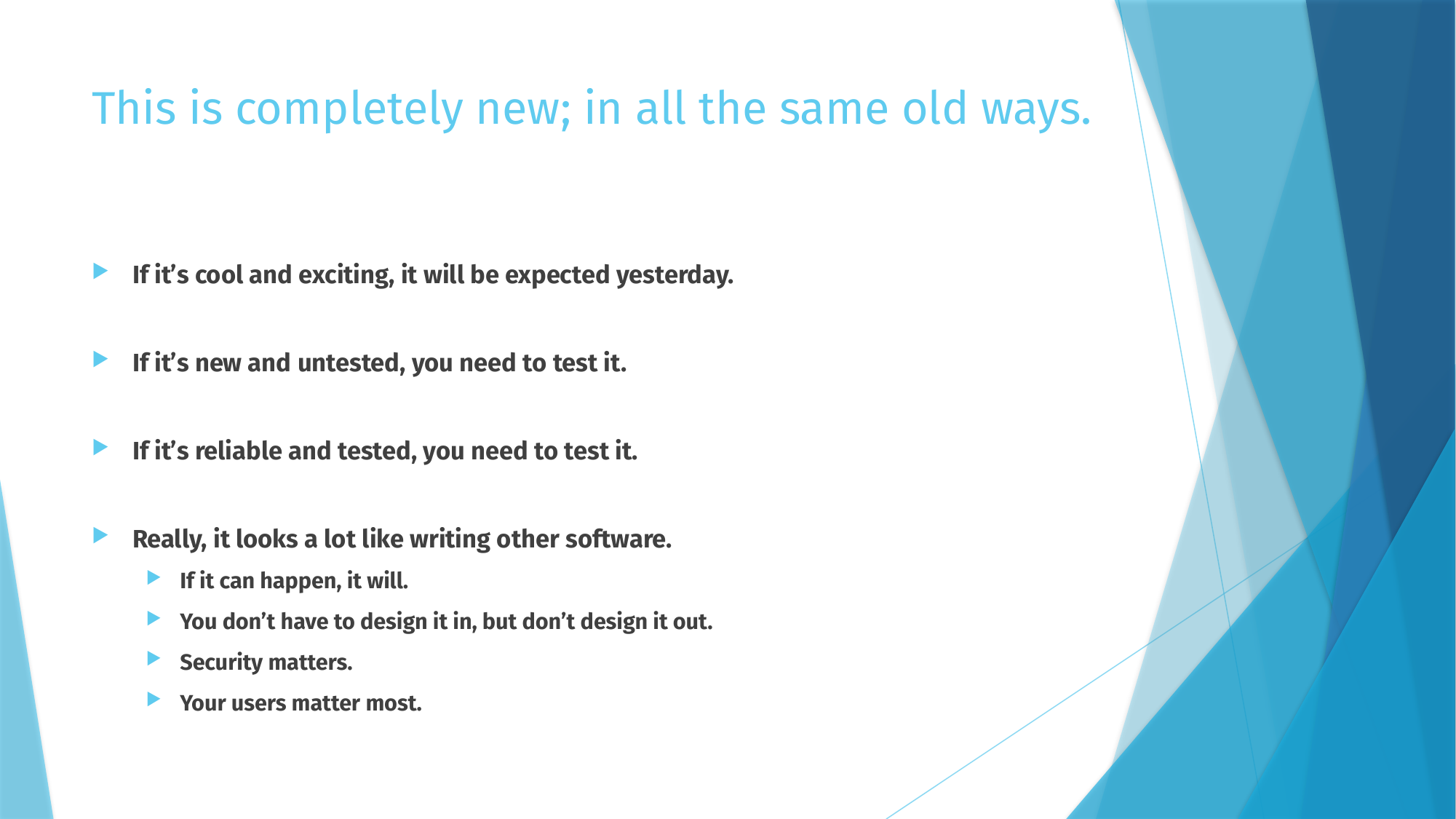

# This is completely new; in all the same old ways.
If it’s cool and exciting, it will be expected yesterday.

If it’s new and untested, you need to test it.

If it’s reliable and tested, you need to test it.

Really, it looks a lot like writing other software.
If it can happen, it will.
You don’t have to design it in, but don’t design it out.
Security matters.
Your users matter most.